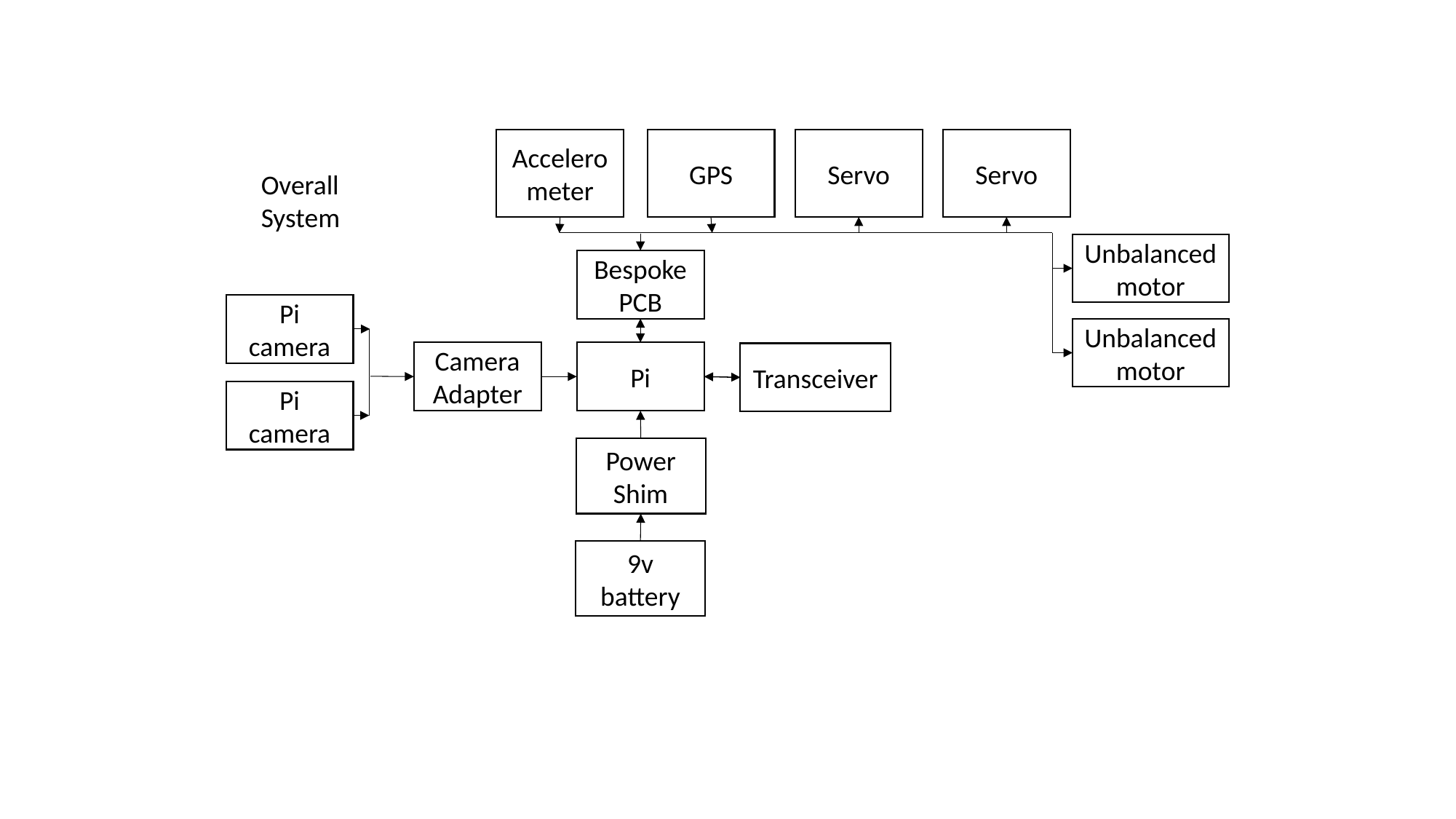

Accelerometer
GPS
Servo
Servo
Overall System
Unbalanced motor
Bespoke PCB
Pi camera
Unbalanced motor
Camera Adapter
Pi
Transceiver
Pi camera
Power Shim
9v battery